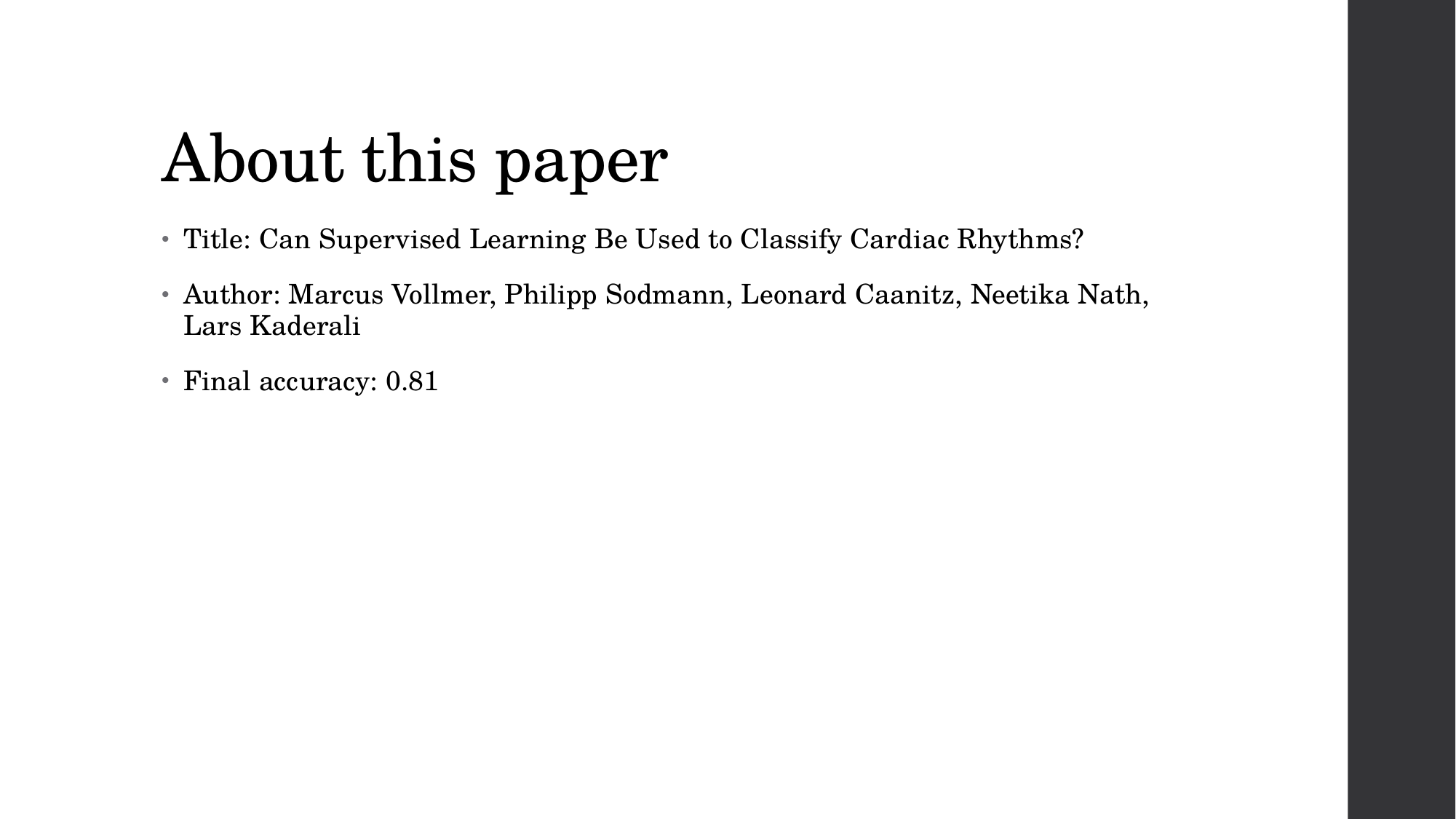

# About this paper
Title: Can Supervised Learning Be Used to Classify Cardiac Rhythms?
Author: Marcus Vollmer, Philipp Sodmann, Leonard Caanitz, Neetika Nath, Lars Kaderali
Final accuracy: 0.81